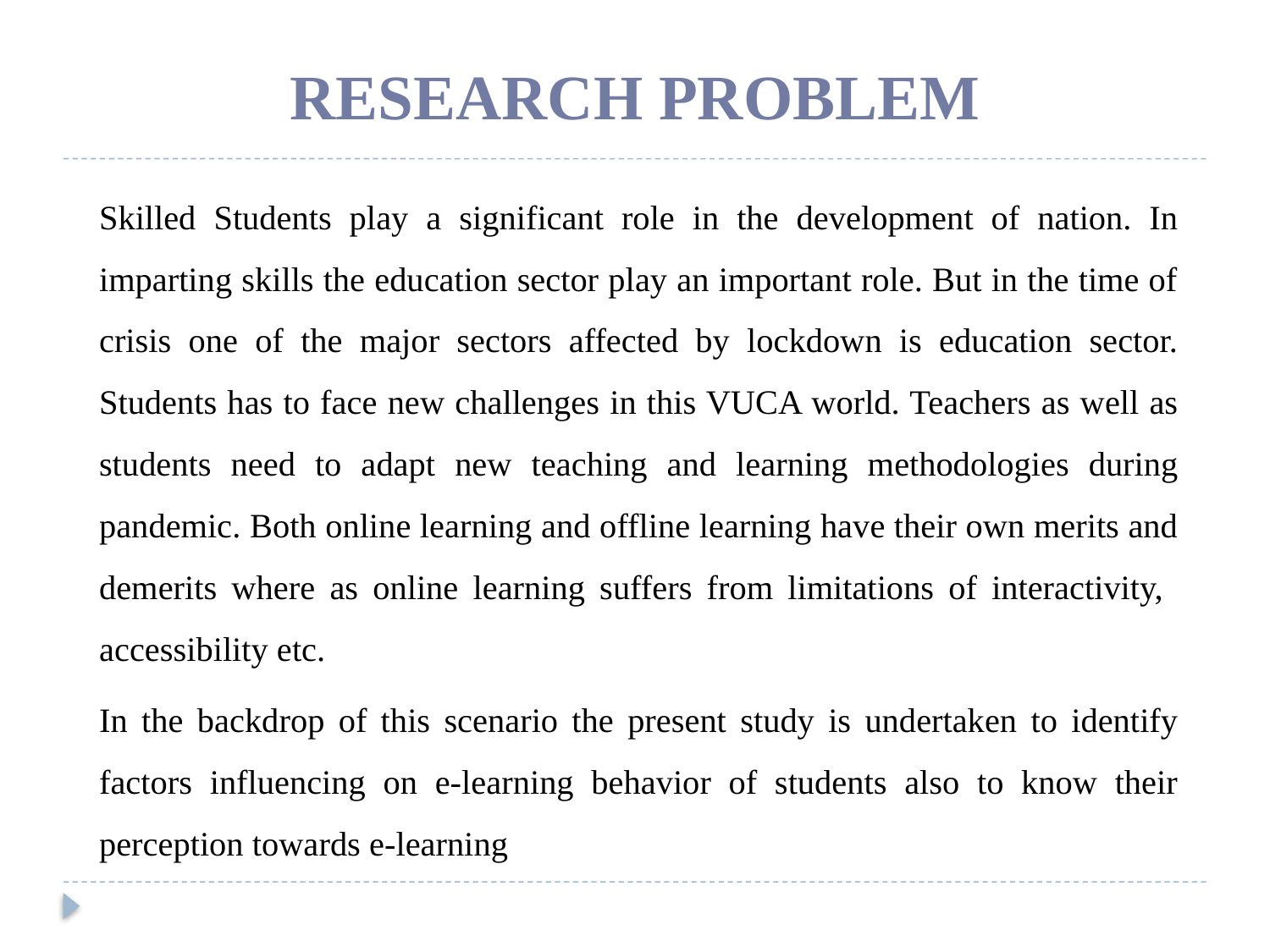

# RESEARCH PROBLEM
	Skilled Students play a significant role in the development of nation. In imparting skills the education sector play an important role. But in the time of crisis one of the major sectors affected by lockdown is education sector. Students has to face new challenges in this VUCA world. Teachers as well as students need to adapt new teaching and learning methodologies during pandemic. Both online learning and offline learning have their own merits and demerits where as online learning suffers from limitations of interactivity,  accessibility etc.
	In the backdrop of this scenario the present study is undertaken to identify factors influencing on e-learning behavior of students also to know their perception towards e-learning